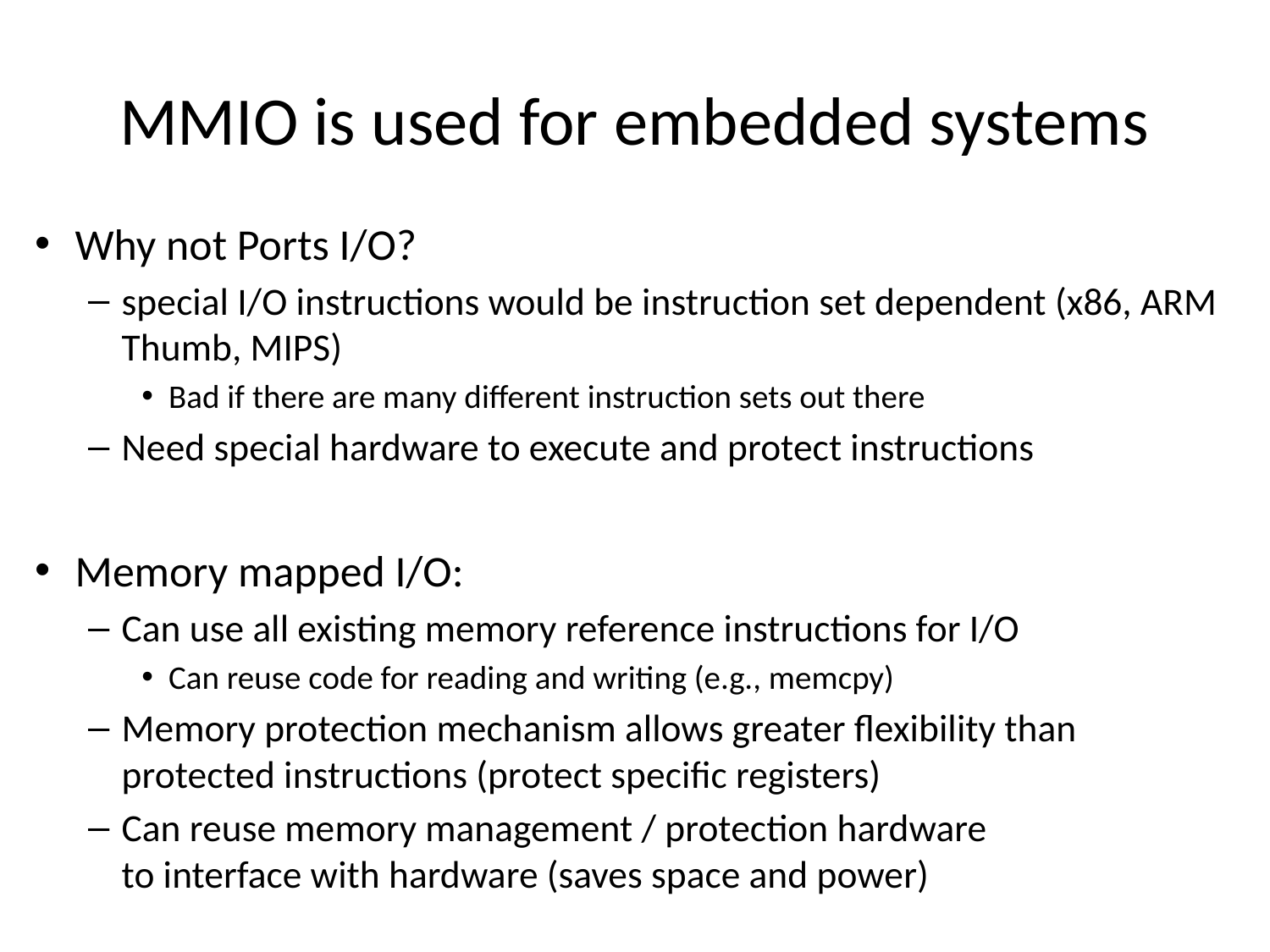

# MMIO is used for embedded systems
Why not Ports I/O?
special I/O instructions would be instruction set dependent (x86, ARM Thumb, MIPS)
Bad if there are many different instruction sets out there
Need special hardware to execute and protect instructions

Memory mapped I/O:
Can use all existing memory reference instructions for I/O
Can reuse code for reading and writing (e.g., memcpy)
Memory protection mechanism allows greater flexibility than protected instructions (protect specific registers)
Can reuse memory management / protection hardware
to interface with hardware (saves space and power)